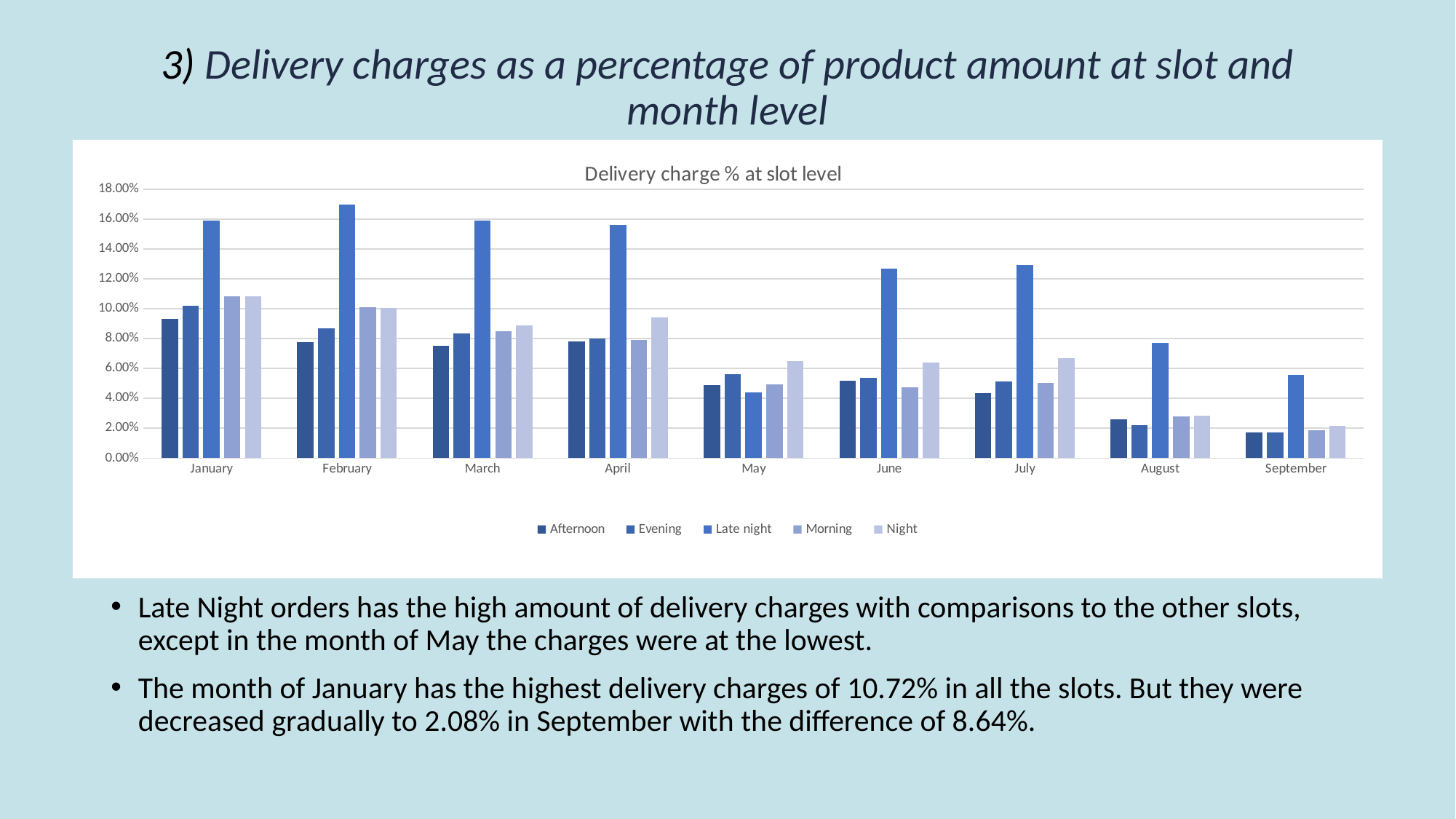

# 3) Delivery charges as a percentage of product amount at slot and month level

### Chart:  Delivery charge % at slot level

| Category | Afternoon | Evening | Late night | Morning | Night |
|---|---|---|---|---|---|
| January | 0.0932793719215983 | 0.10220631968505424 | 0.1591288663237357 | 0.10821960411254619 | 0.10817578952249926 |
| February | 0.07769519090273808 | 0.08688846793486478 | 0.16954260237780713 | 0.10100418977829796 | 0.10040261294182323 |
| March | 0.0752986050454045 | 0.08349395747284687 | 0.15917784929261036 | 0.08513063759532483 | 0.08892853789088177 |
| April | 0.07811411349240159 | 0.07993034618983262 | 0.15607065662964895 | 0.07910670922452095 | 0.09443532202152892 |
| May | 0.048922668723083054 | 0.05639198673831612 | 0.04420432220039293 | 0.04923938430975971 | 0.06500387697079349 |
| June | 0.05164321046264108 | 0.05380506440379999 | 0.12678239305641661 | 0.04731216124879998 | 0.06373791420257205 |
| July | 0.04333768133127792 | 0.051399101115143765 | 0.1291656882755631 | 0.05057489396010797 | 0.06686911933091054 |
| August | 0.025903019935522072 | 0.022203074208987407 | 0.07734876513929735 | 0.027805525893776384 | 0.028327008854270686 |
| September | 0.01733634462754776 | 0.017050889786261438 | 0.05585861360752456 | 0.018872996494214894 | 0.021728041244339222 |
Late Night orders has the high amount of delivery charges with comparisons to the other slots, except in the month of May the charges were at the lowest.
The month of January has the highest delivery charges of 10.72% in all the slots. But they were decreased gradually to 2.08% in September with the difference of 8.64%.